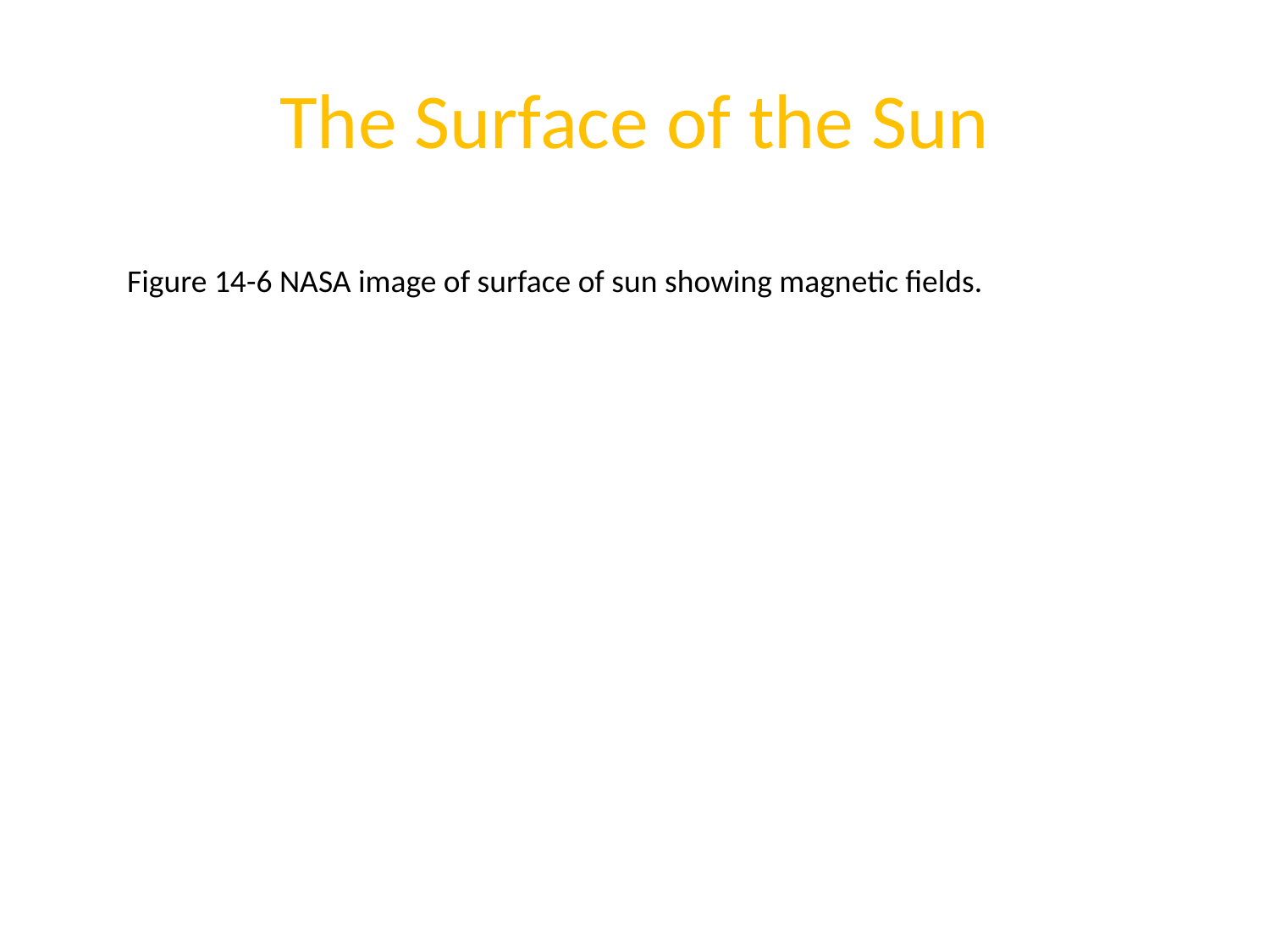

# The Surface of the Sun
Figure 14-6 NASA image of surface of sun showing magnetic fields.